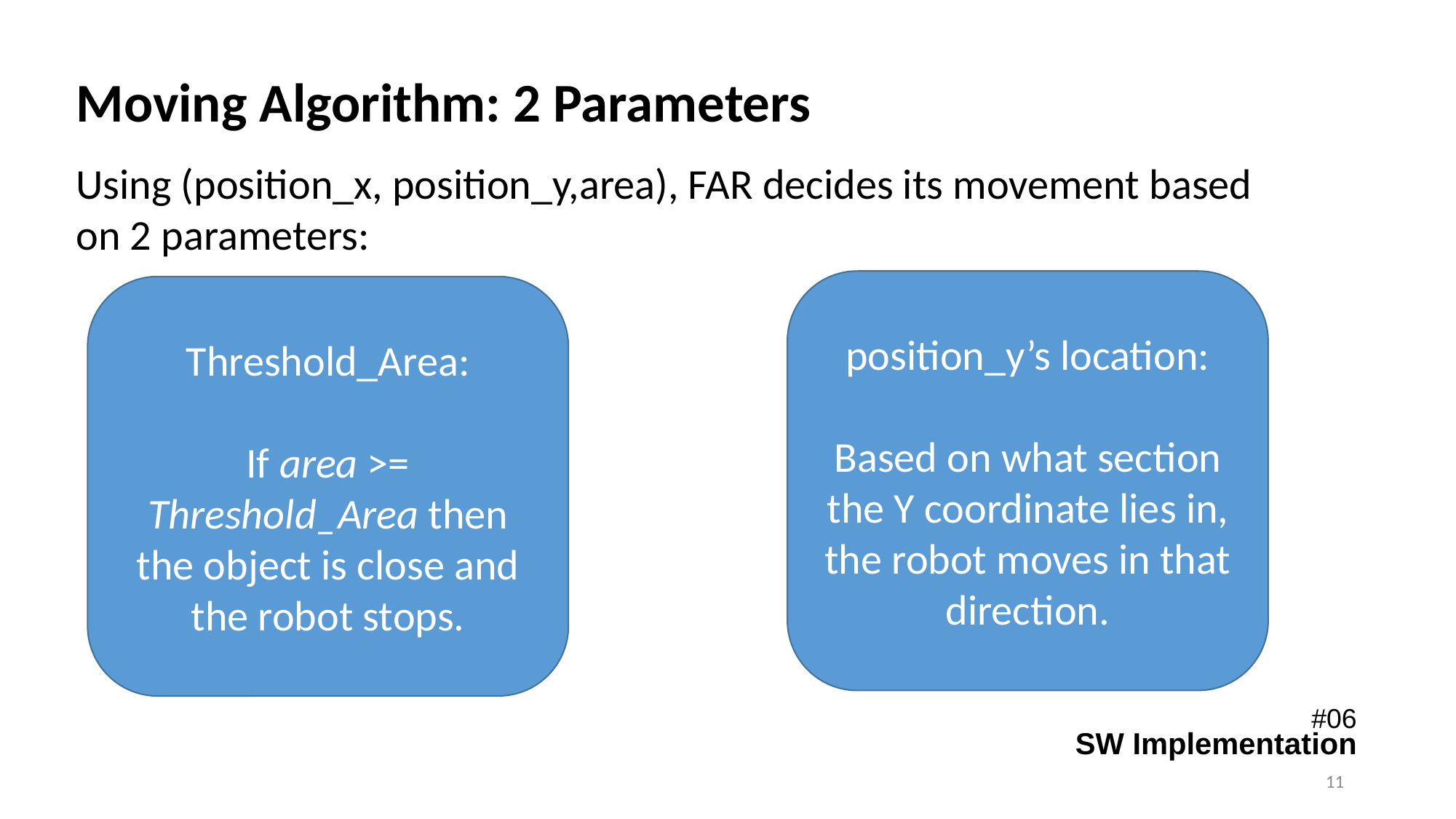

# Moving Algorithm: 2 Parameters
Using (position_x, position_y,area), FAR decides its movement based on 2 parameters:
position_y’s location:

Based on what section the Y coordinate lies in, the robot moves in that direction.
Threshold_Area:

If area >= Threshold_Area then the object is close and the robot stops.
#06
SW Implementation
11